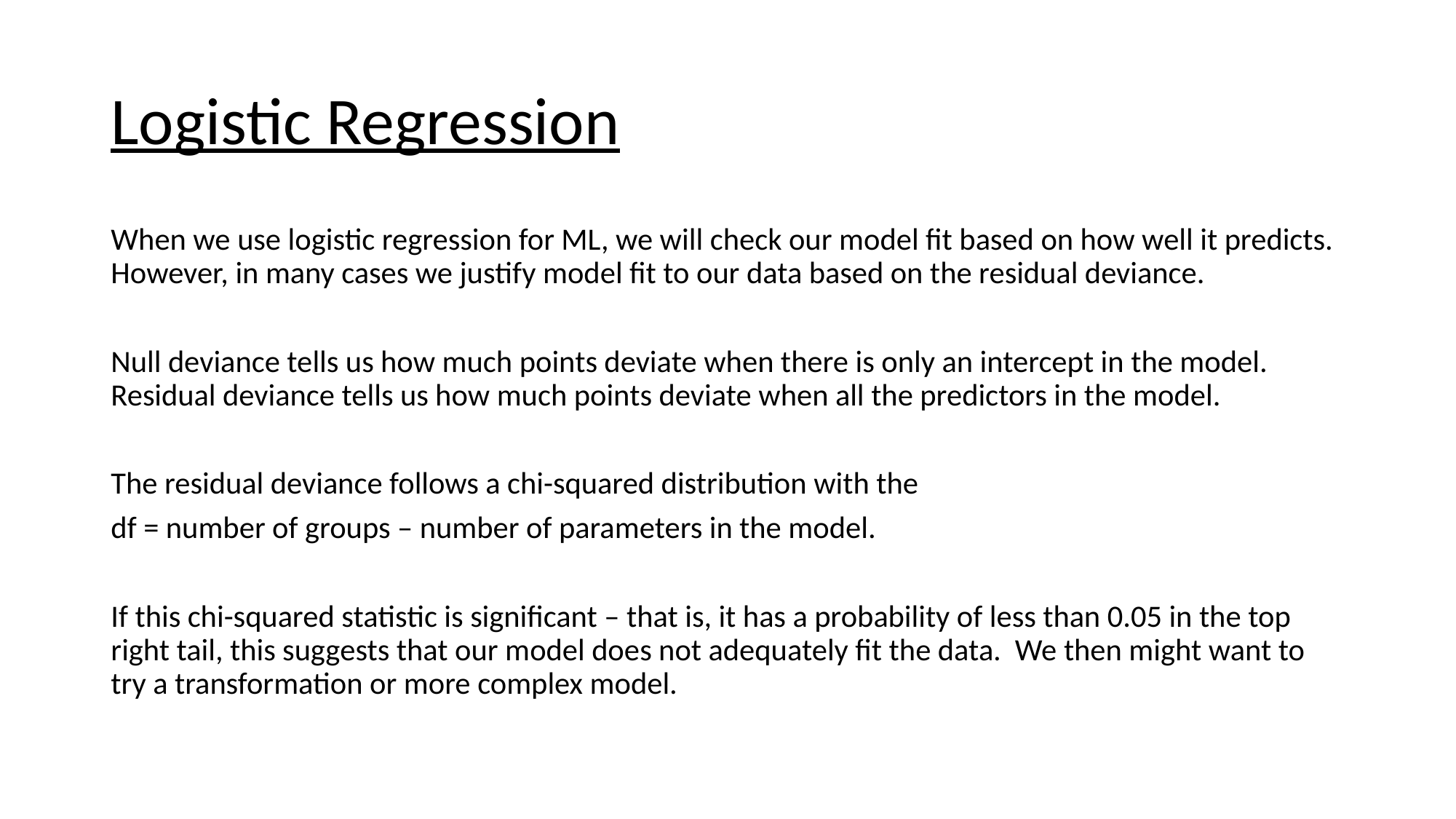

# Logistic Regression
When we use logistic regression for ML, we will check our model fit based on how well it predicts.  However, in many cases we justify model fit to our data based on the residual deviance.

Null deviance tells us how much points deviate when there is only an intercept in the model.  Residual deviance tells us how much points deviate when all the predictors in the model.

The residual deviance follows a chi-squared distribution with the
df = number of groups – number of parameters in the model.

If this chi-squared statistic is significant – that is, it has a probability of less than 0.05 in the top right tail, this suggests that our model does not adequately fit the data.  We then might want to try a transformation or more complex model.